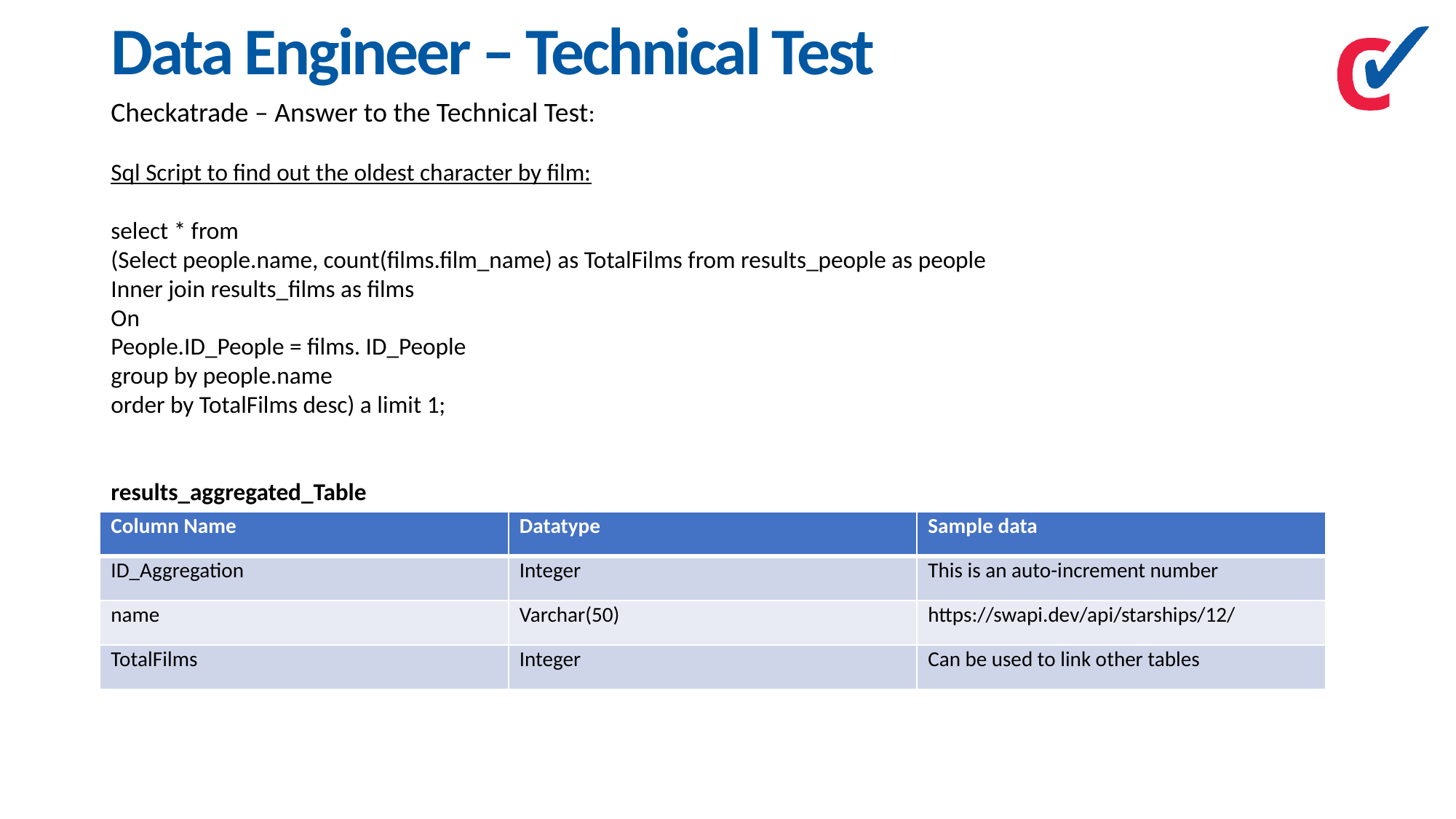

# Data Engineer – Technical Test

Checkatrade – Answer to the Technical Test:

Sql Script to find out the oldest character by film:

select * from
(Select people.name, count(films.film_name) as TotalFilms from results_people as people
Inner join results_films as films
On
People.ID_People = films. ID_People
group by people.name
order by TotalFilms desc) a limit 1;

results_aggregated_Table

| Column Name | Datatype | Sample data |
| --- | --- | --- |
| ID\_Aggregation | Integer | This is an auto-increment number |
| name | Varchar(50) | https://swapi.dev/api/starships/12/ |
| TotalFilms | Integer | Can be used to link other tables |